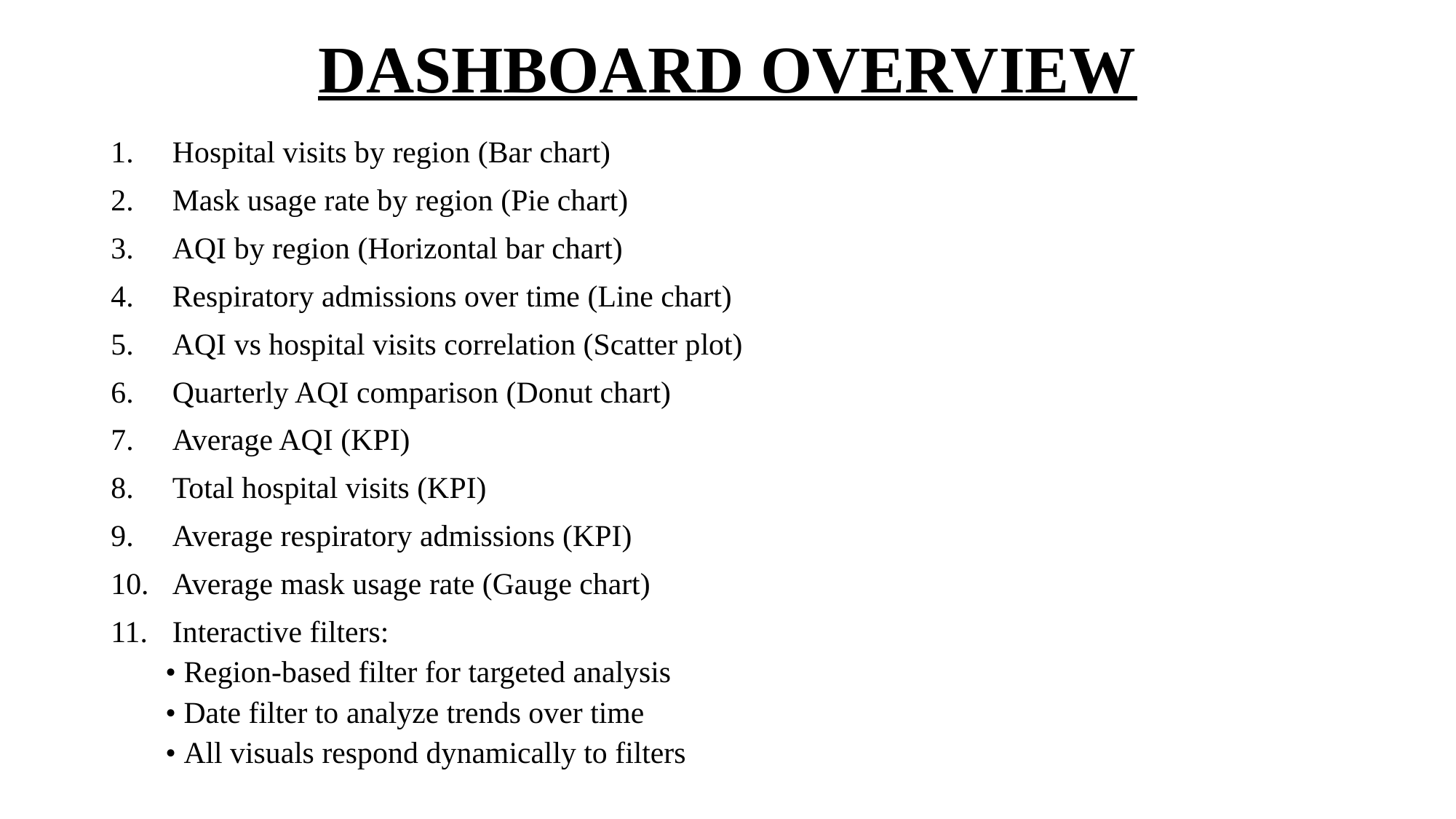

# DASHBOARD OVERVIEW
Hospital visits by region (Bar chart)
Mask usage rate by region (Pie chart)
AQI by region (Horizontal bar chart)
Respiratory admissions over time (Line chart)
AQI vs hospital visits correlation (Scatter plot)
Quarterly AQI comparison (Donut chart)
Average AQI (KPI)
Total hospital visits (KPI)
Average respiratory admissions (KPI)
Average mask usage rate (Gauge chart)
Interactive filters:
• Region-based filter for targeted analysis
• Date filter to analyze trends over time
• All visuals respond dynamically to filters